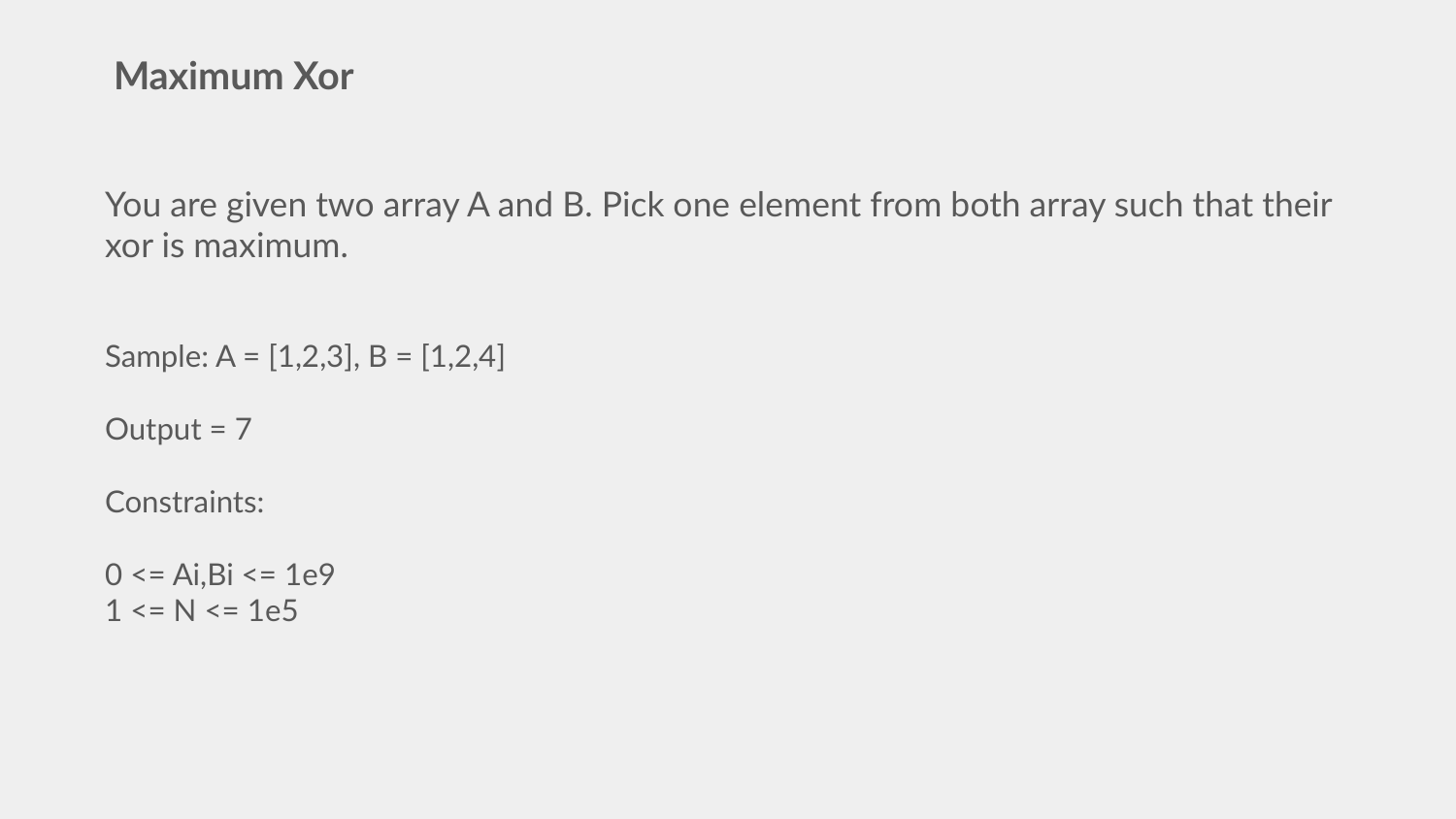

Maximum Xor

You are given two array A and B. Pick one element from both array such that their xor is maximum.

Sample: A = [1,2,3], B = [1,2,4]

Output = 7

Constraints:

0 <= Ai,Bi <= 1e9
1 <= N <= 1e5